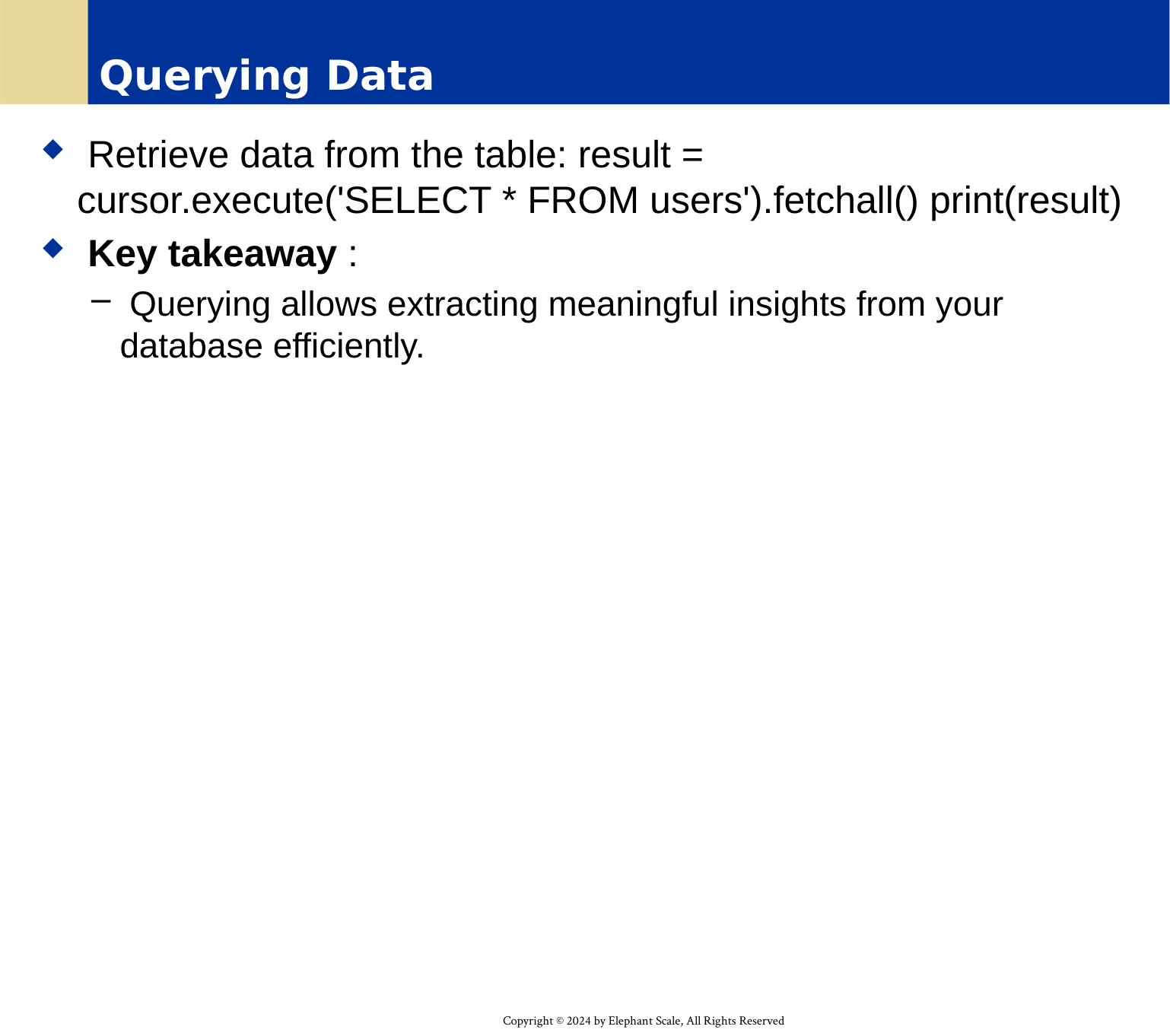

# Querying Data
 Retrieve data from the table: result = cursor.execute('SELECT * FROM users').fetchall() print(result)
 Key takeaway :
 Querying allows extracting meaningful insights from your database efficiently.
Copyright © 2024 by Elephant Scale, All Rights Reserved